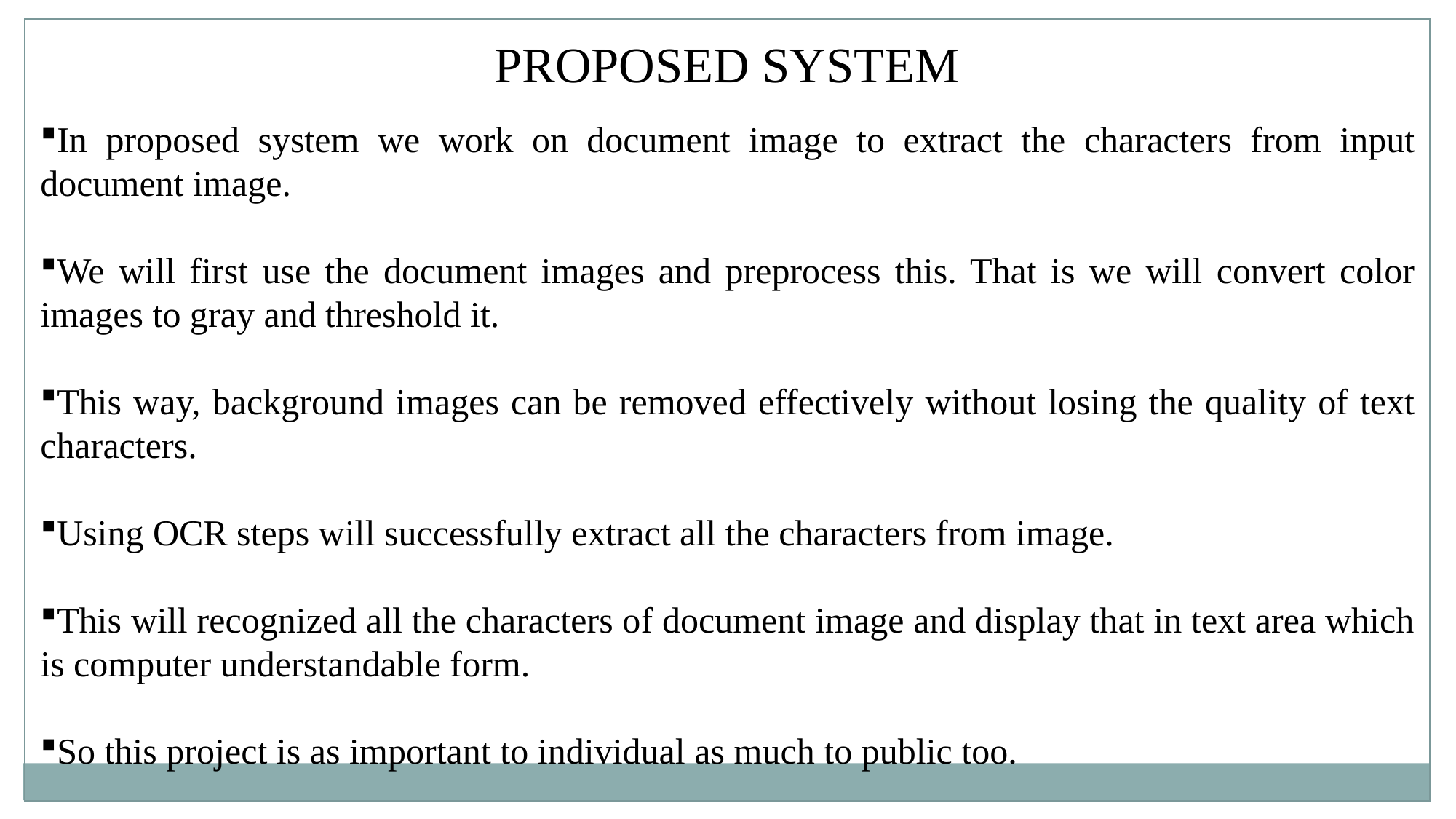

PROPOSED SYSTEM
In proposed system we work on document image to extract the characters from input document image.

We will first use the document images and preprocess this. That is we will convert color images to gray and threshold it.

This way, background images can be removed effectively without losing the quality of text characters.

Using OCR steps will successfully extract all the characters from image.

This will recognized all the characters of document image and display that in text area which is computer understandable form.

So this project is as important to individual as much to public too.